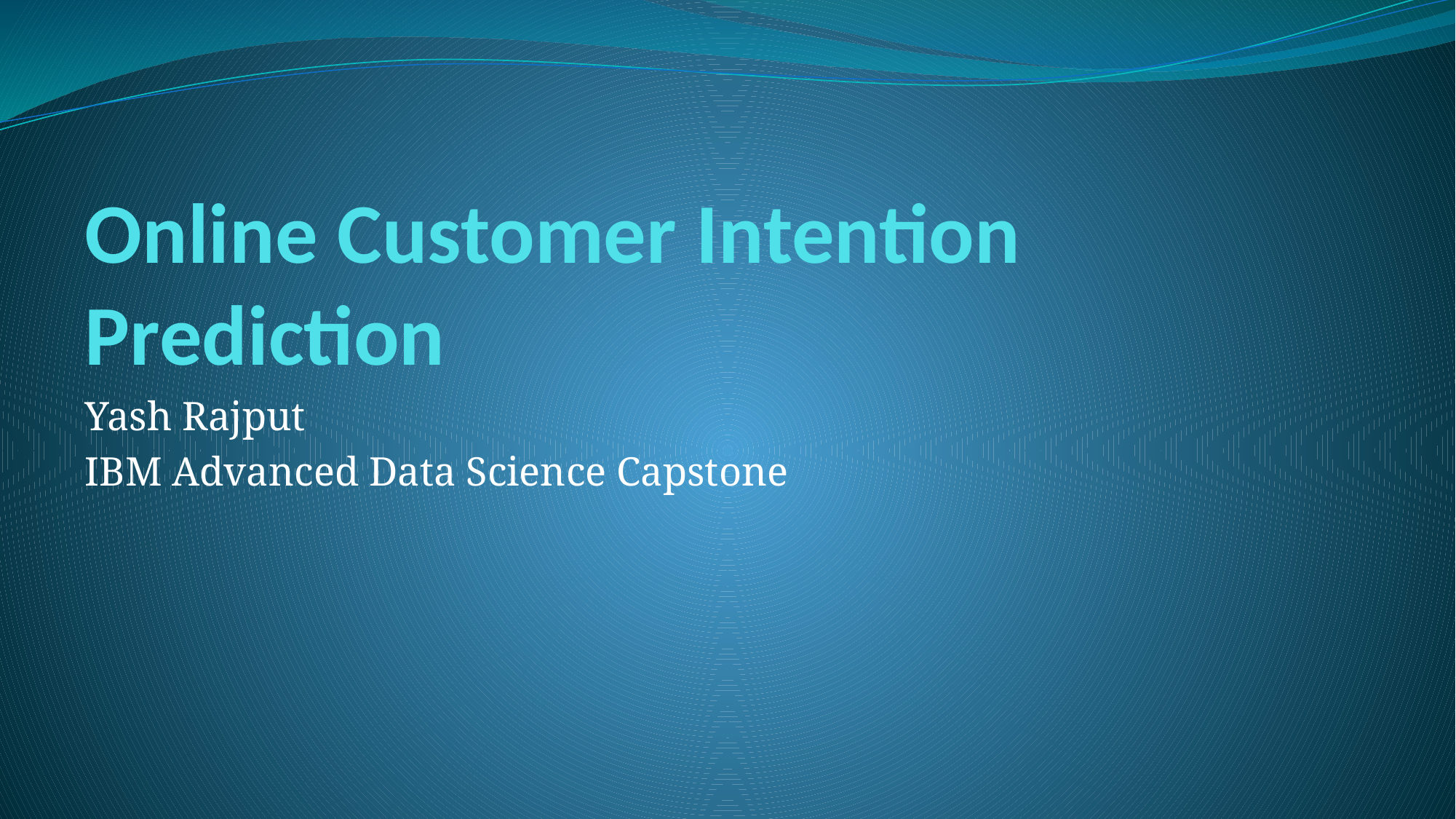

# Online Customer Intention Prediction
Yash Rajput
IBM Advanced Data Science Capstone